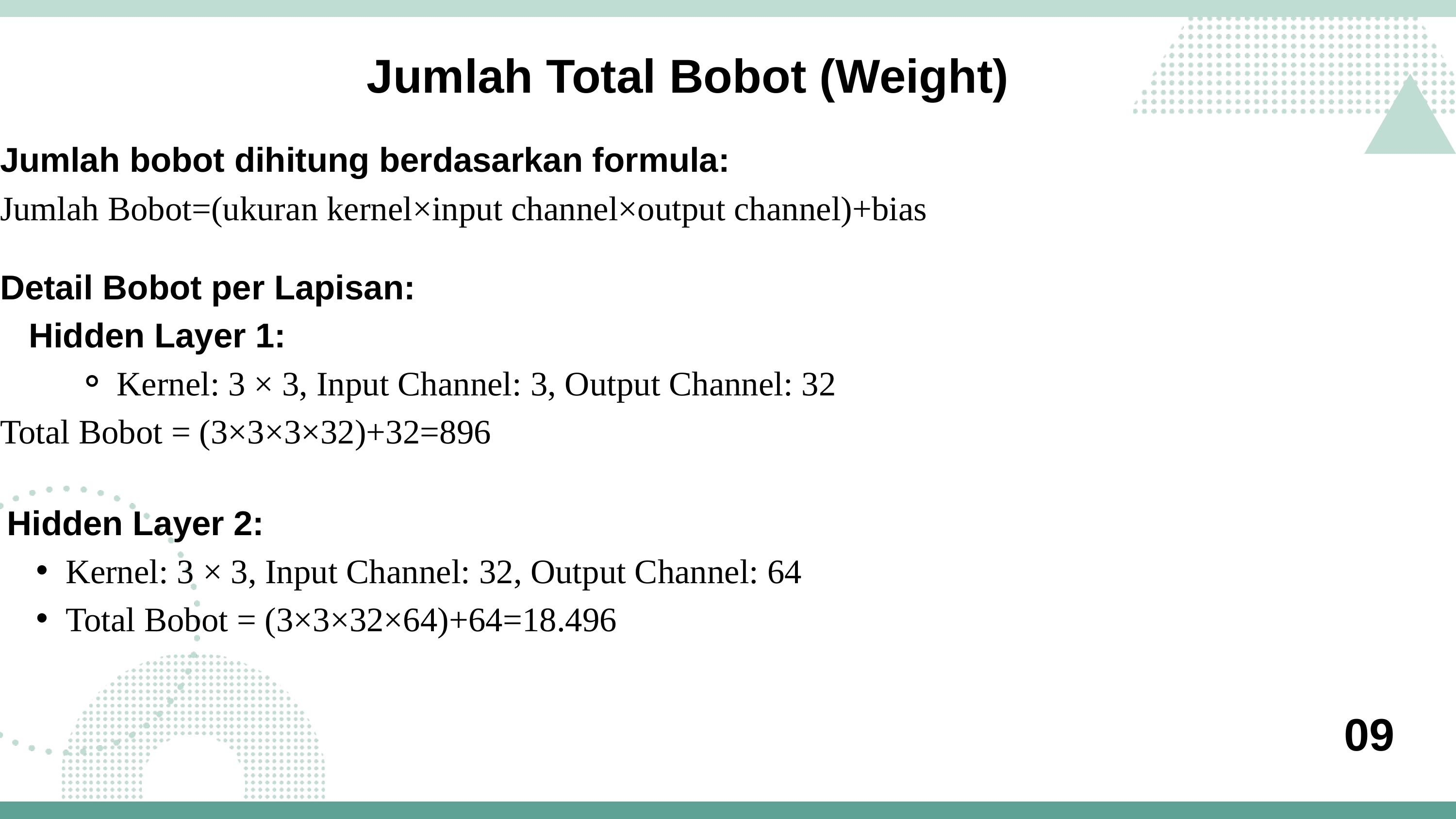

Jumlah Total Bobot (Weight)

Jumlah bobot dihitung berdasarkan formula:
Jumlah Bobot=(ukuran kernel×input channel×output channel)+bias

Detail Bobot per Lapisan:
   Hidden Layer 1:
Kernel: 3 × 3, Input Channel: 3, Output Channel: 32
Total Bobot = (3×3×3×32)+32=896

Hidden Layer 2:
Kernel: 3 × 3, Input Channel: 32, Output Channel: 64
Total Bobot = (3×3×32×64)+64=18.496

09